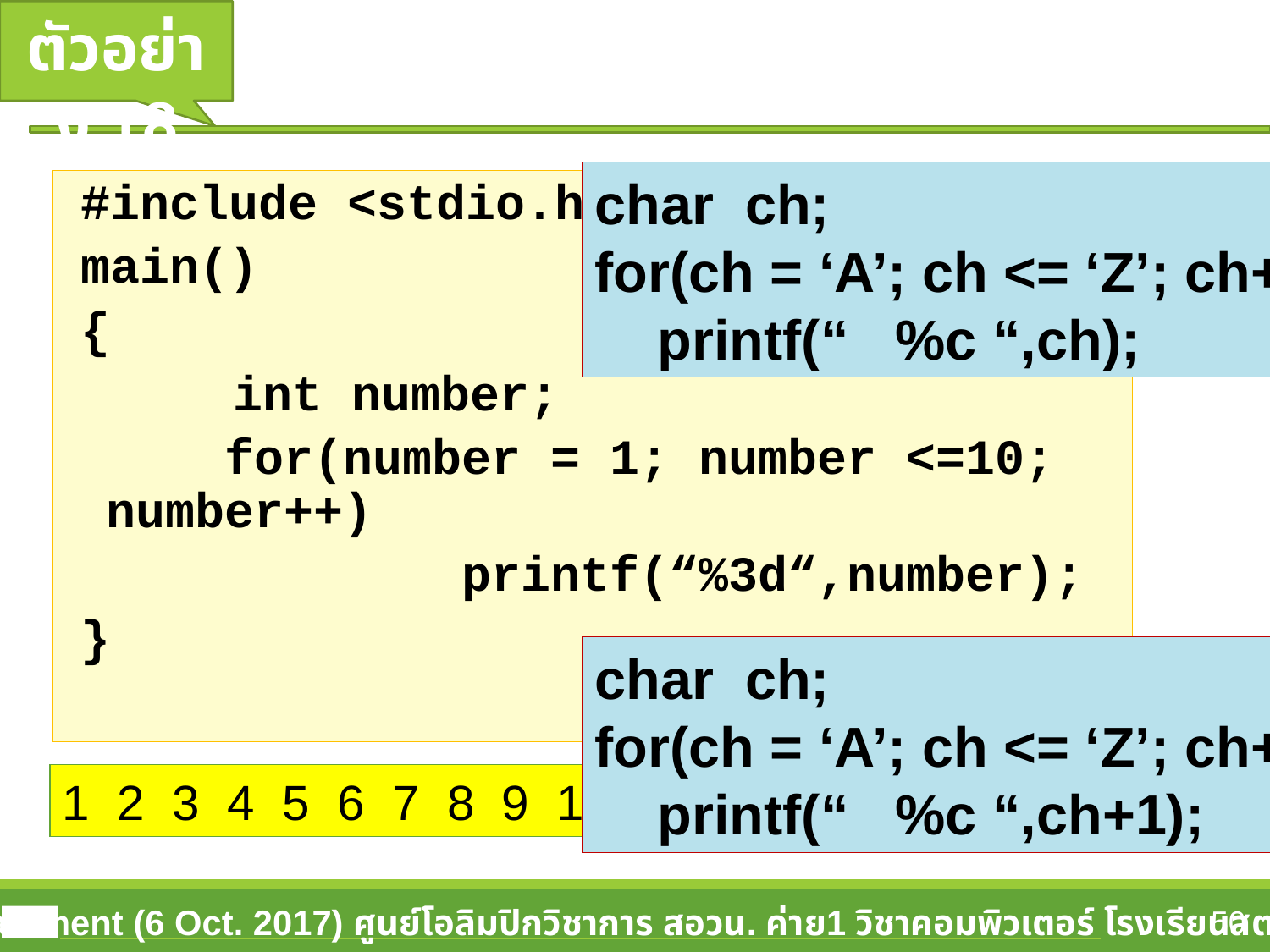

#
ตัวอย่าง 18
char  ch;
for(ch = ‘A’; ch <= ‘Z’; ch++)
    printf(“   %c “,ch);
#include <stdio.h>
main()
{
		int number;
	    for(number = 1; number <=10; number++)
	            printf(“%3d“,number);
}
char  ch;
for(ch = ‘A’; ch <= ‘Z’; ch++)
    printf(“   %c “,ch+1);
1  2  3  4  5  6  7  8  9  10
50